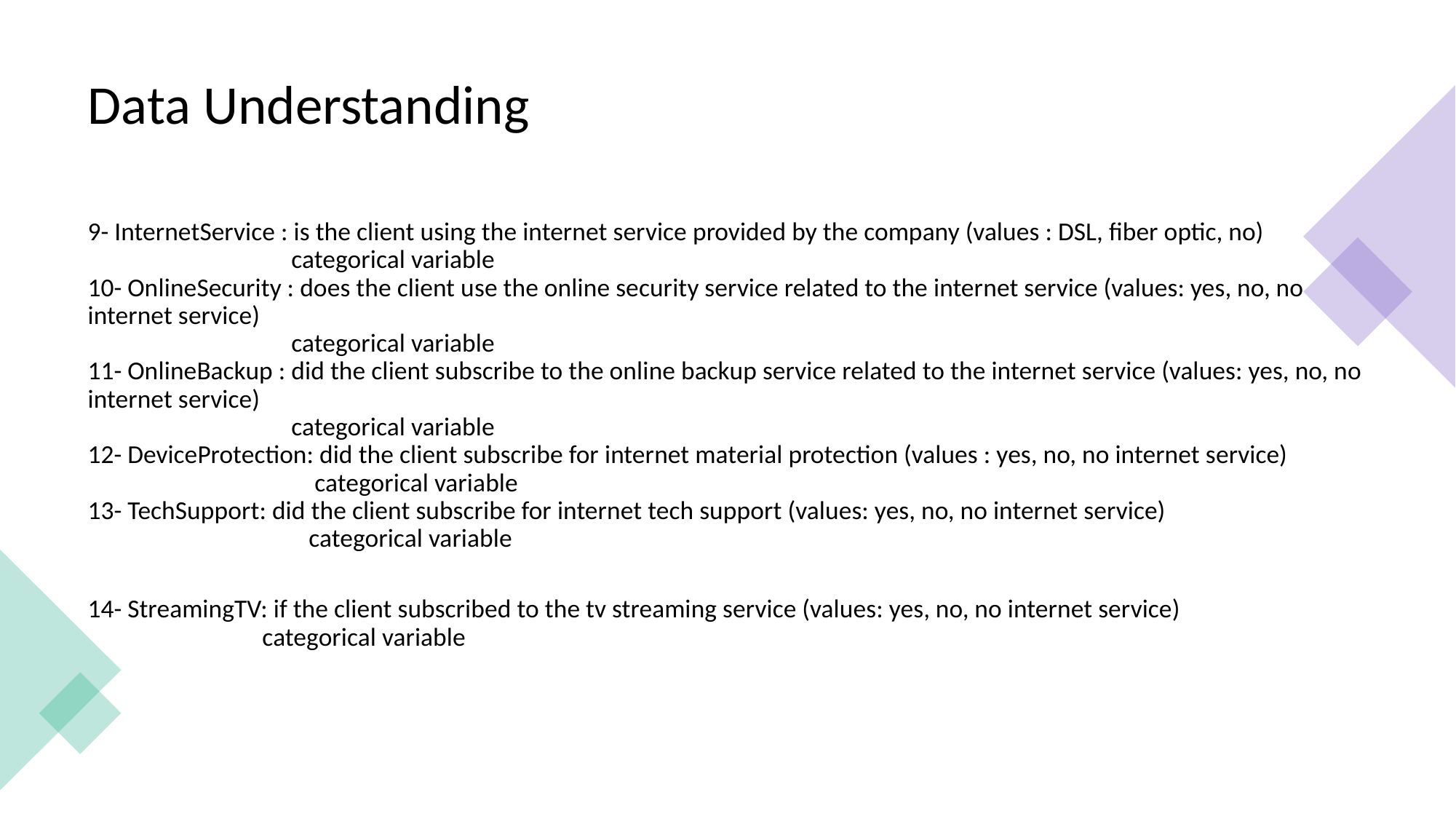

# Data Understanding

9- InternetService : is the client using the internet service provided by the company (values : DSL, fiber optic, no)
                                   categorical variable
10- OnlineSecurity : does the client use the online security service related to the internet service (values: yes, no, no internet service)
                                   categorical variable
11- OnlineBackup : did the client subscribe to the online backup service related to the internet service (values: yes, no, no internet service)
                                   categorical variable
12- DeviceProtection: did the client subscribe for internet material protection (values : yes, no, no internet service)
                                       categorical variable
13- TechSupport: did the client subscribe for internet tech support (values: yes, no, no internet service)
                                      categorical variable
14- StreamingTV: if the client subscribed to the tv streaming service (values: yes, no, no internet service)
                              categorical variable